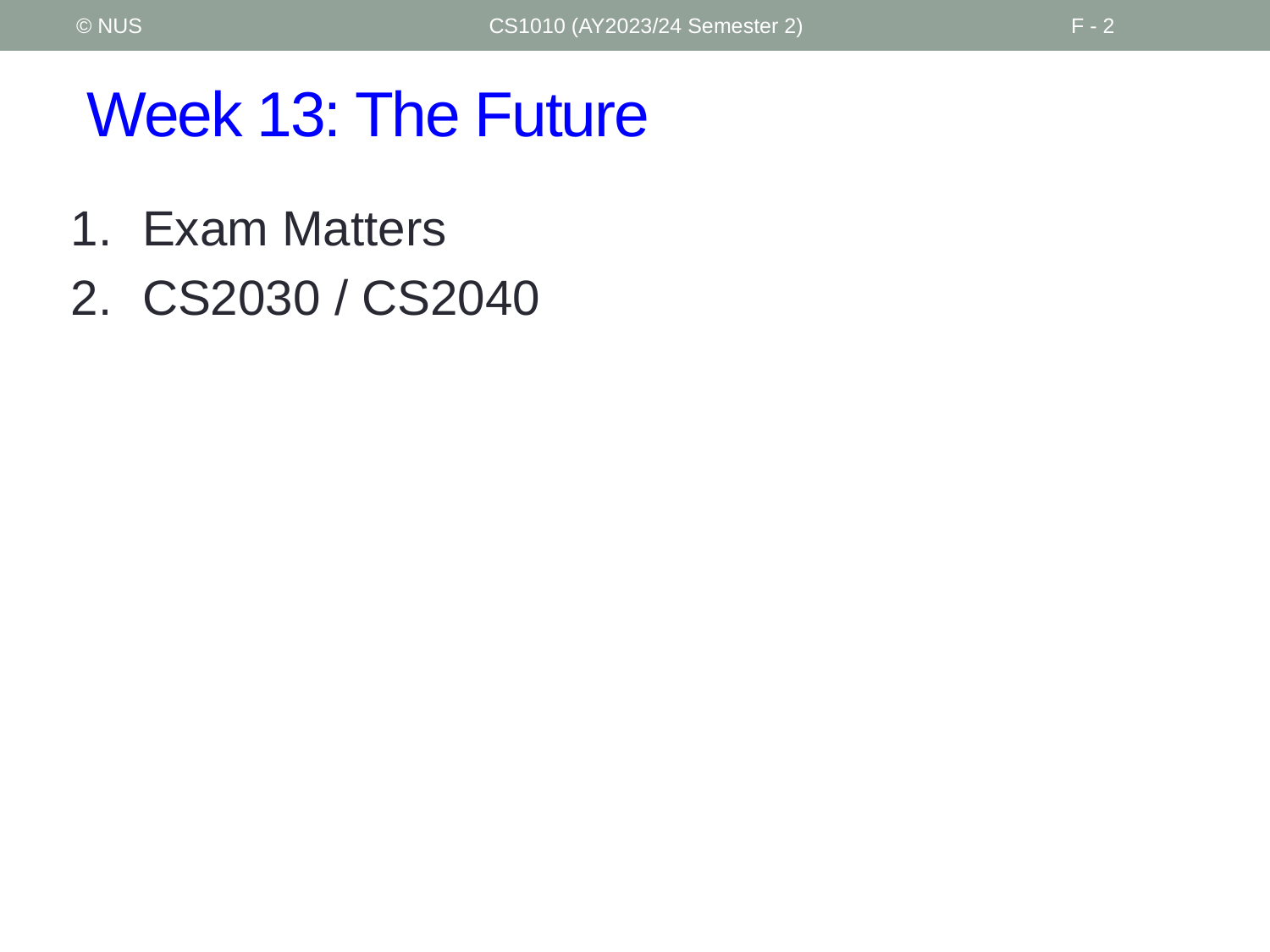

© NUS
CS1010 (AY2023/24 Semester 2)
F - 2
# Week 13: The Future
Exam Matters
CS2030 / CS2040